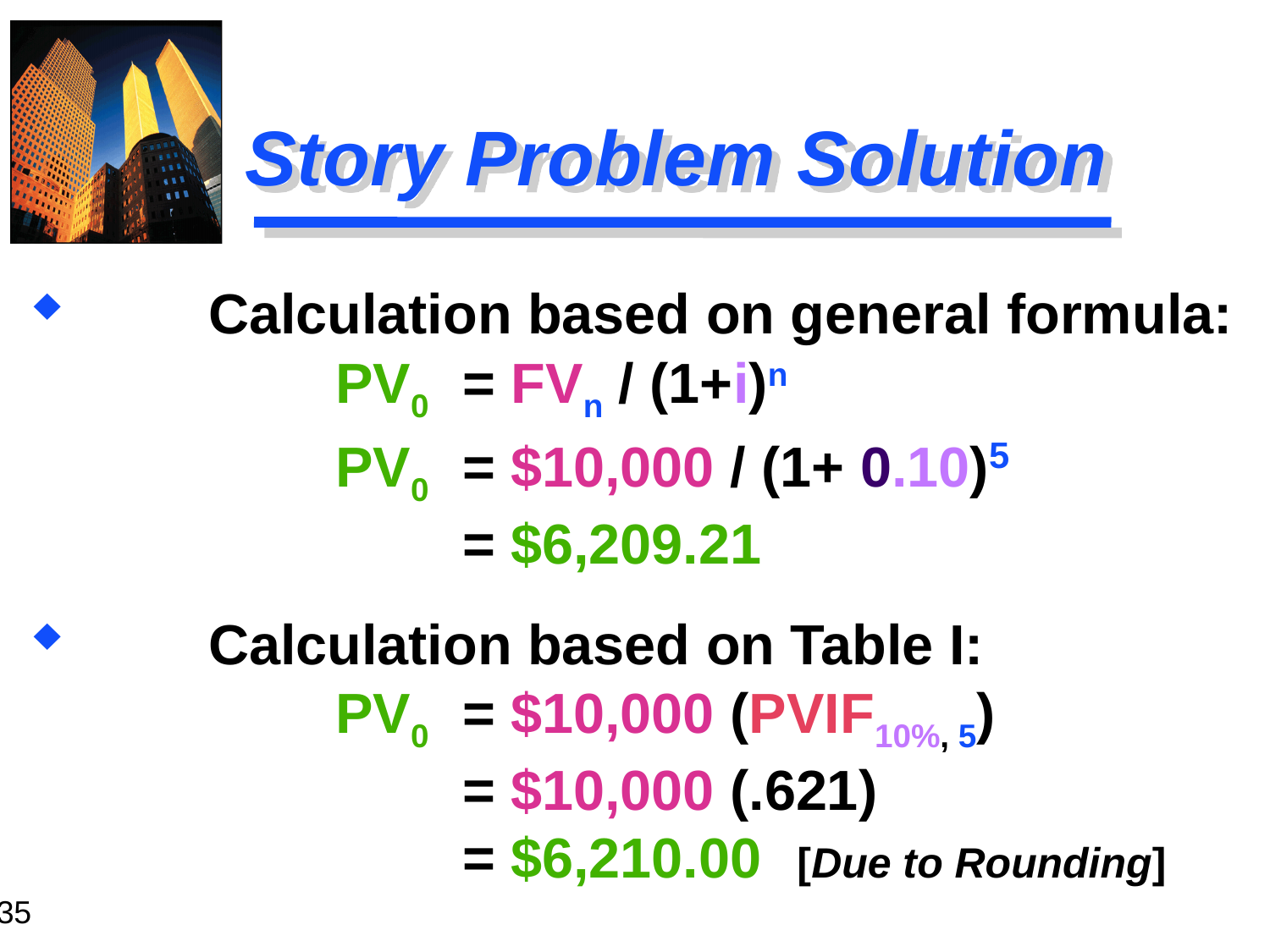

# Story Problem Solution

	Calculation based on general formula:	 	PV0 	= FVn / (1+i)n 						PV0 	= $10,000 / (1+ 0.10)5					= $6,209.21
	Calculation based on Table I:				PV0 	= $10,000 (PVIF10%, 5)					= $10,000 (.621)						= $6,210.00   [Due to Rounding]